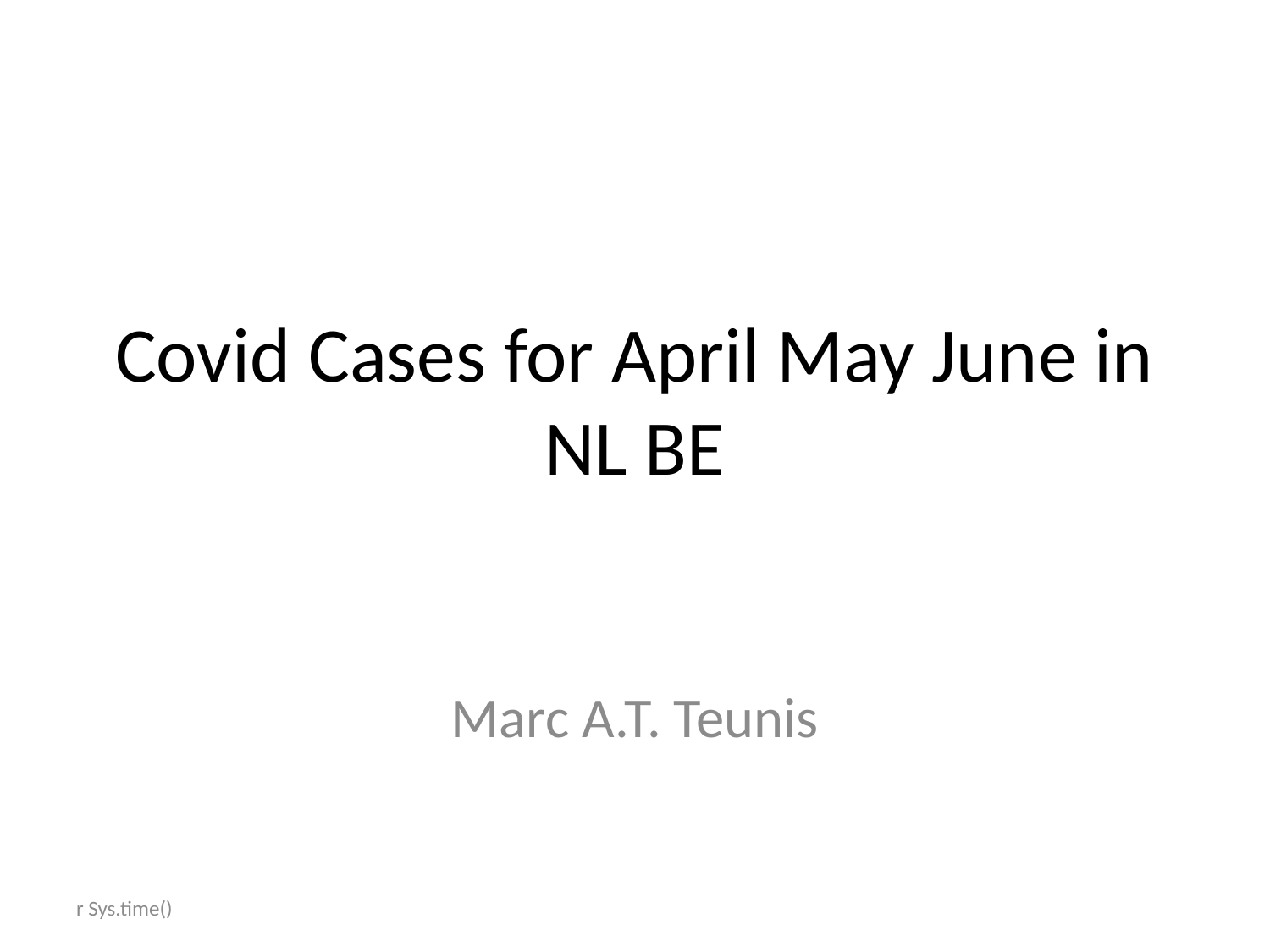

# Covid Cases for April May June in NL BE
Marc A.T. Teunis
r Sys.time()